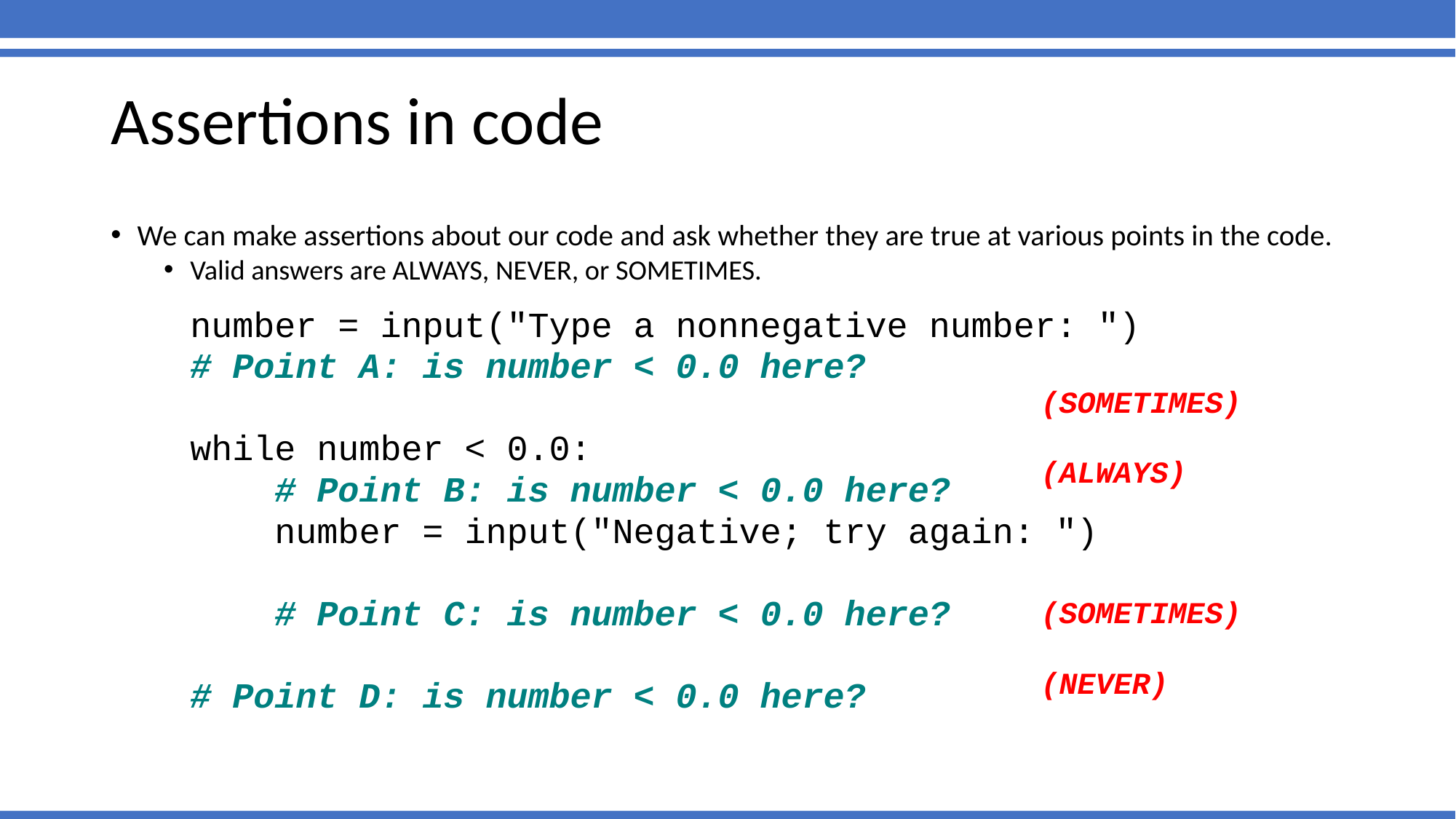

Assertions in code
We can make assertions about our code and ask whether they are true at various points in the code.
Valid answers are ALWAYS, NEVER, or SOMETIMES.

	number = input("Type a nonnegative number: ")
	# Point A: is number < 0.0 here?

	while number < 0.0:
	    # Point B: is number < 0.0 here?
	    number = input("Negative; try again: ")

	    # Point C: is number < 0.0 here?

	# Point D: is number < 0.0 here?

(SOMETIMES)

(ALWAYS)

(SOMETIMES)

(NEVER)